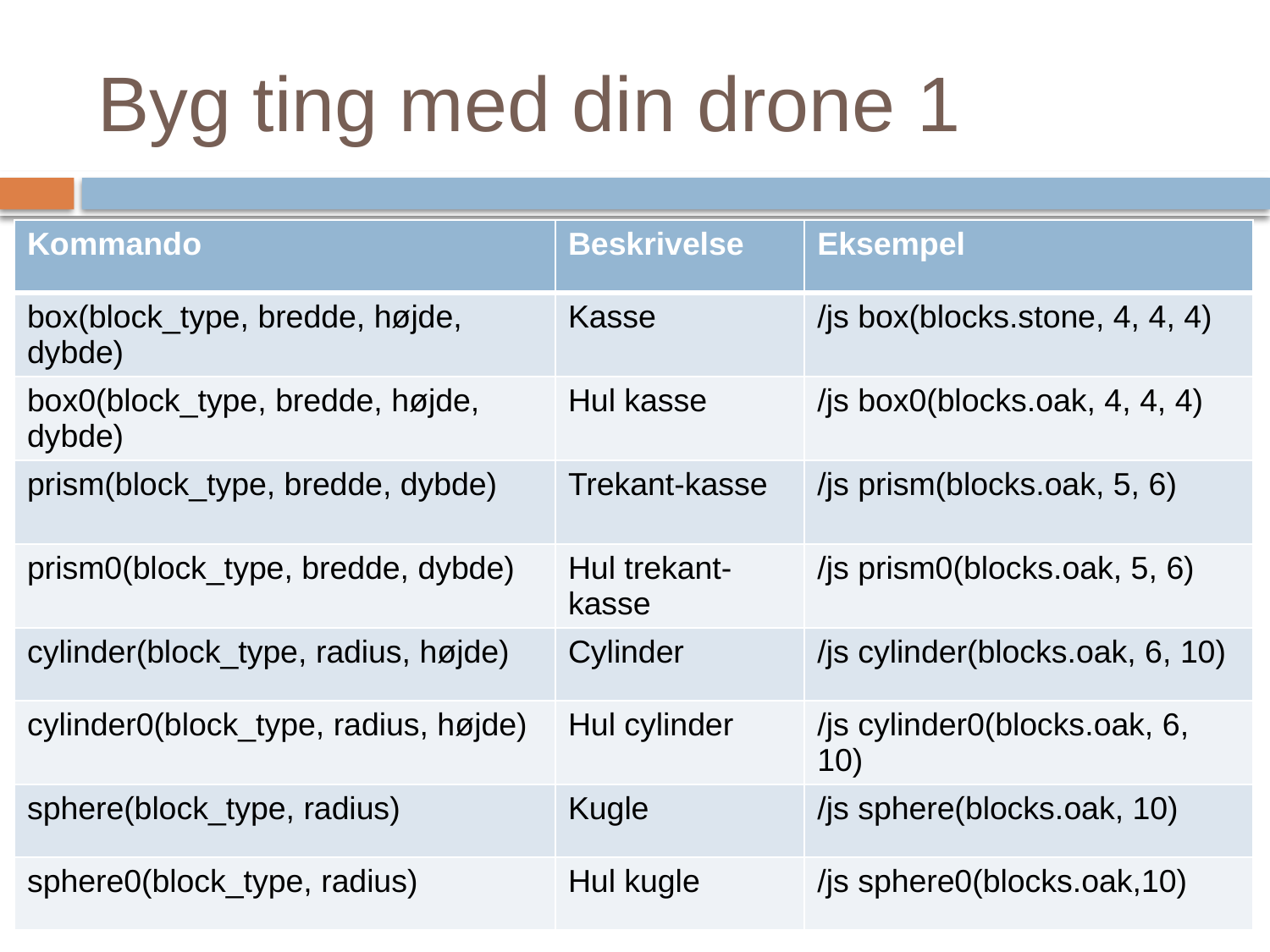

# Byg ting med din drone 1
| Kommando | Beskrivelse | Eksempel |
| --- | --- | --- |
| box(block\_type, bredde, højde, dybde) | Kasse | /js box(blocks.stone, 4, 4, 4) |
| box0(block\_type, bredde, højde, dybde) | Hul kasse | /js box0(blocks.oak, 4, 4, 4) |
| prism(block\_type, bredde, dybde) | Trekant-kasse | /js prism(blocks.oak, 5, 6) |
| prism0(block\_type, bredde, dybde) | Hul trekant-kasse | /js prism0(blocks.oak, 5, 6) |
| cylinder(block\_type, radius, højde) | Cylinder | /js cylinder(blocks.oak, 6, 10) |
| cylinder0(block\_type, radius, højde) | Hul cylinder | /js cylinder0(blocks.oak, 6, 10) |
| sphere(block\_type, radius) | Kugle | /js sphere(blocks.oak, 10) |
| sphere0(block\_type, radius) | Hul kugle | /js sphere0(blocks.oak,10) |